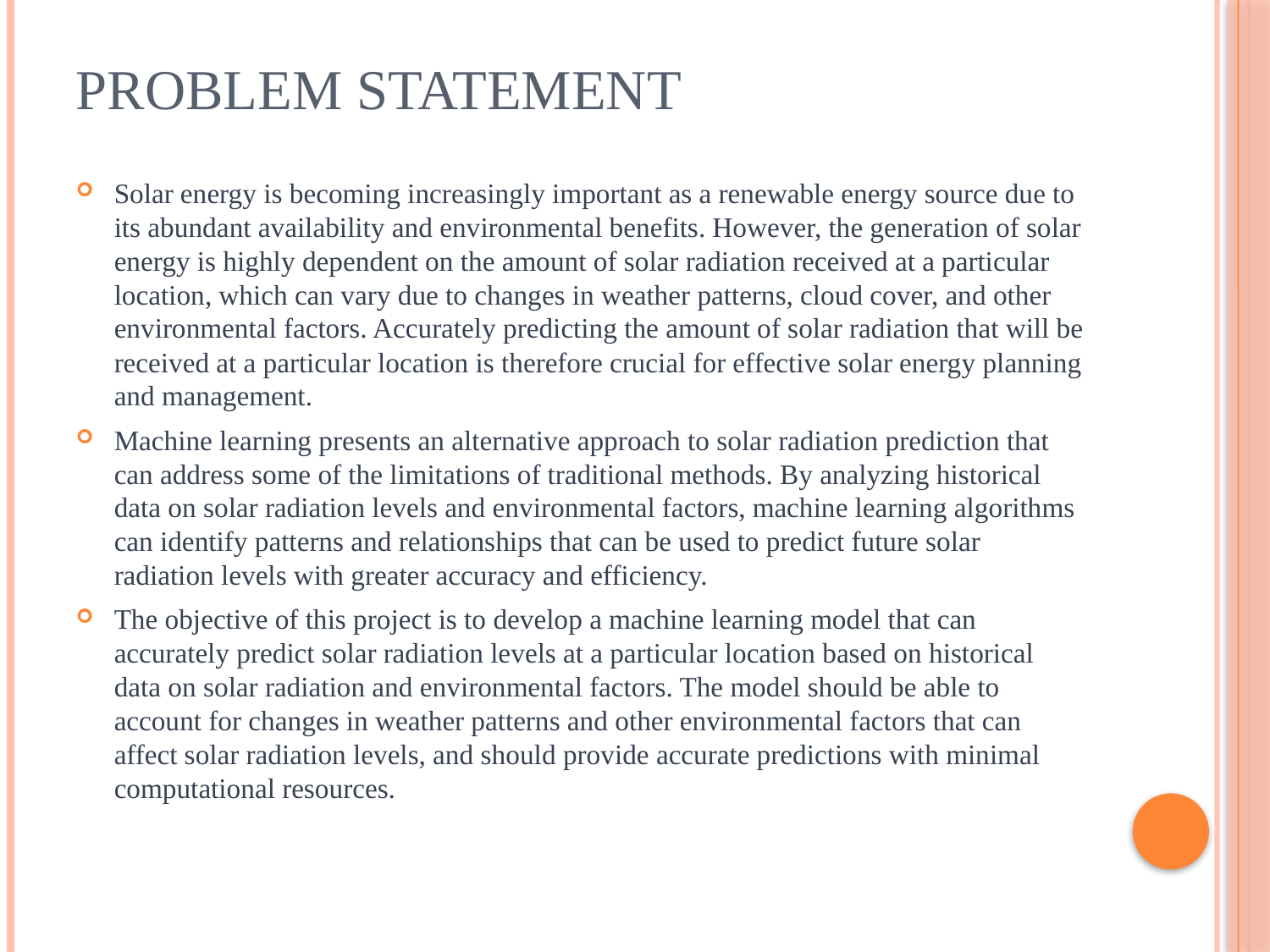

# Problem statement
Solar energy is becoming increasingly important as a renewable energy source due to its abundant availability and environmental benefits. However, the generation of solar energy is highly dependent on the amount of solar radiation received at a particular location, which can vary due to changes in weather patterns, cloud cover, and other environmental factors. Accurately predicting the amount of solar radiation that will be received at a particular location is therefore crucial for effective solar energy planning and management.
Machine learning presents an alternative approach to solar radiation prediction that can address some of the limitations of traditional methods. By analyzing historical data on solar radiation levels and environmental factors, machine learning algorithms can identify patterns and relationships that can be used to predict future solar radiation levels with greater accuracy and efficiency.
The objective of this project is to develop a machine learning model that can accurately predict solar radiation levels at a particular location based on historical data on solar radiation and environmental factors. The model should be able to account for changes in weather patterns and other environmental factors that can affect solar radiation levels, and should provide accurate predictions with minimal computational resources.